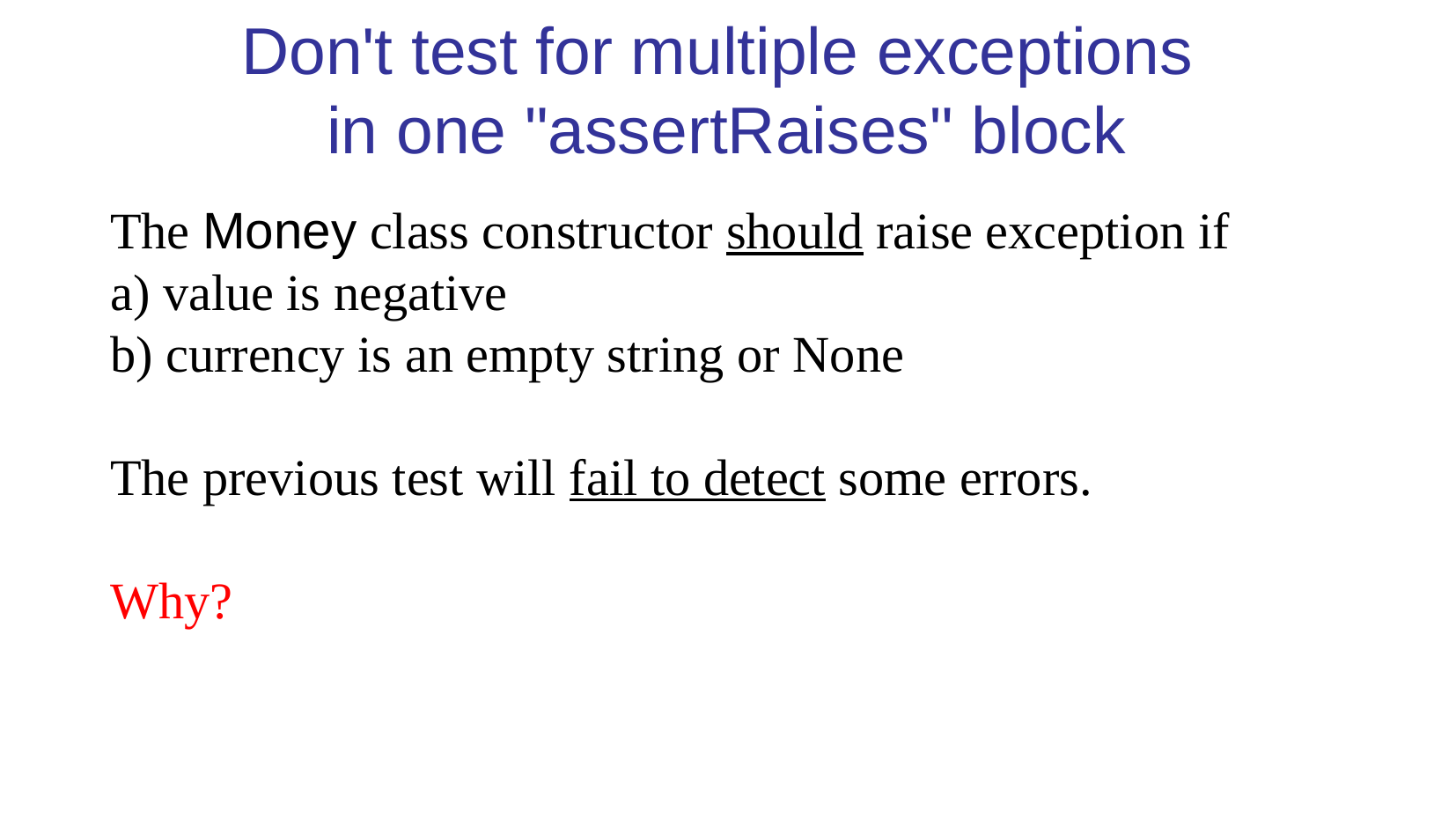

Don't test for multiple exceptions
in one "assertRaises" block

The Money class constructor should raise exception if
a) value is negative
b) currency is an empty string or None

The previous test will fail to detect some errors.

Why?